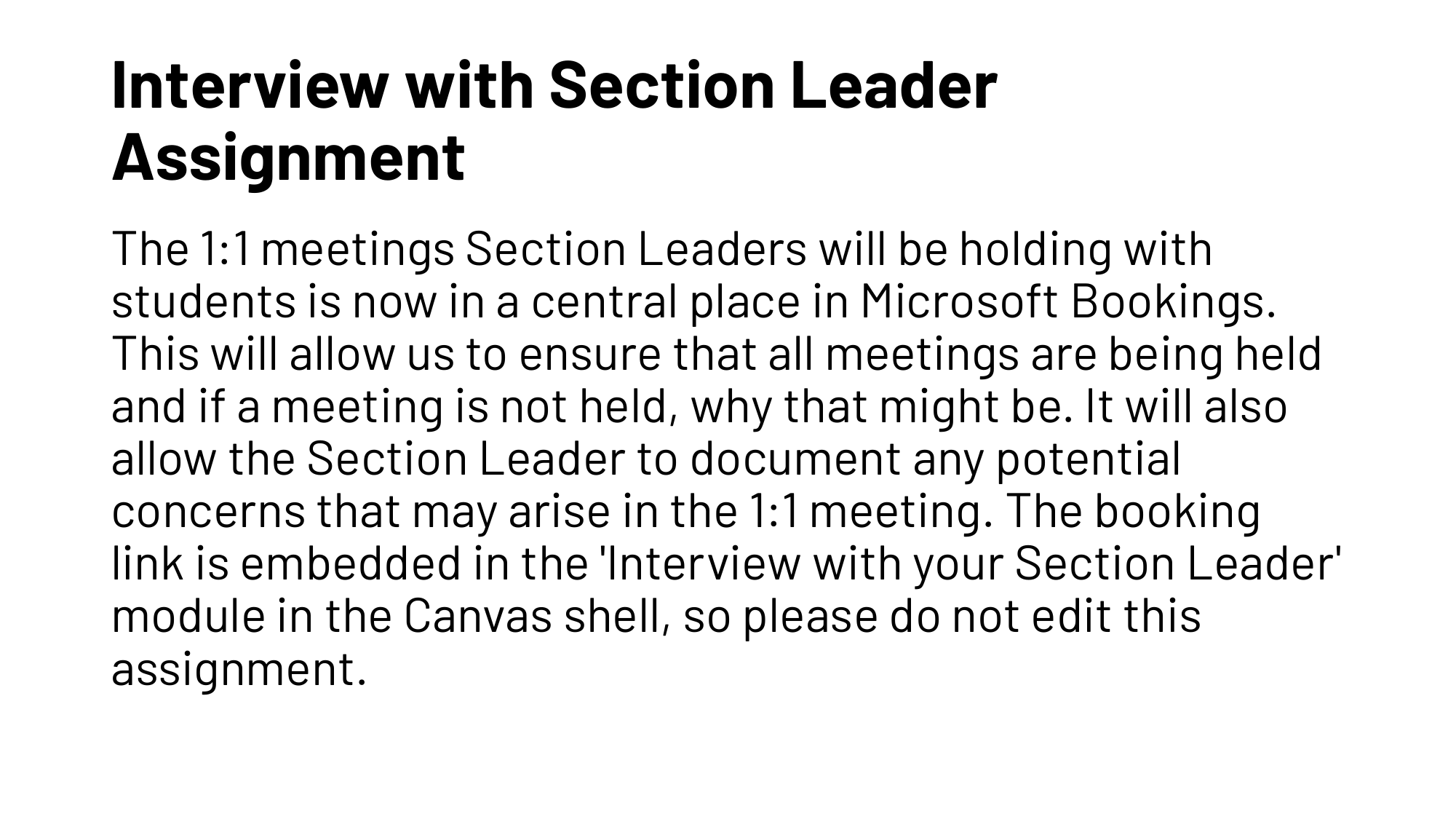

# Interview with Section Leader Assignment
The 1:1 meetings Section Leaders will be holding with students is now in a central place in Microsoft Bookings. This will allow us to ensure that all meetings are being held and if a meeting is not held, why that might be. It will also allow the Section Leader to document any potential concerns that may arise in the 1:1 meeting. The booking link is embedded in the 'Interview with your Section Leader' module in the Canvas shell, so please do not edit this assignment.